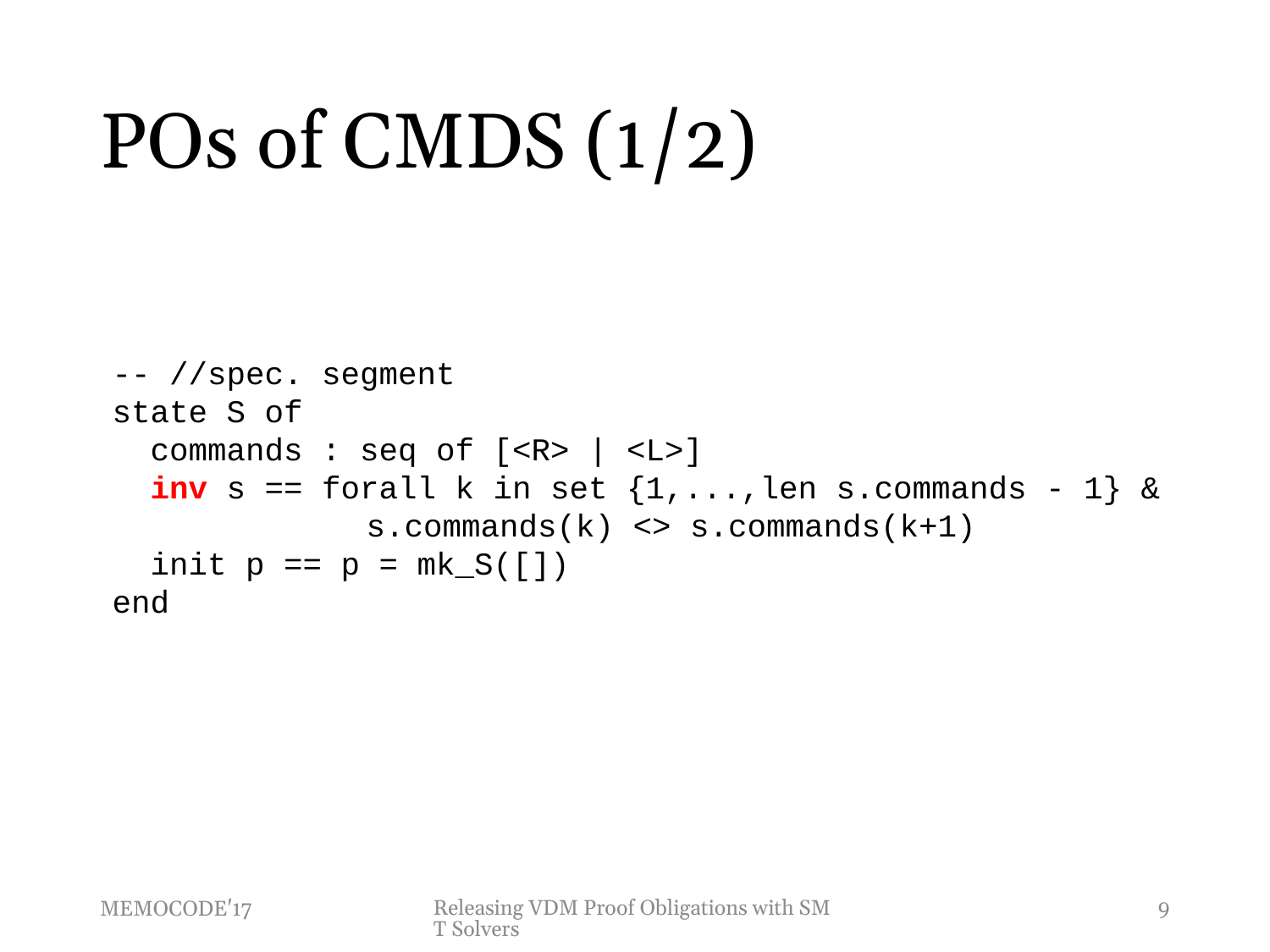

# POs of CMDS (1/2)
-- //spec. segment
state S of
  commands : seq of [<R> | <L>]
  inv s == forall k in set {1,...,len s.commands - 1} &
		s.commands(k) <> s.commands(k+1)
  init p == p = mk_S([])
end
MEMOCODE'17
Releasing VDM Proof Obligations with SMT Solvers
9